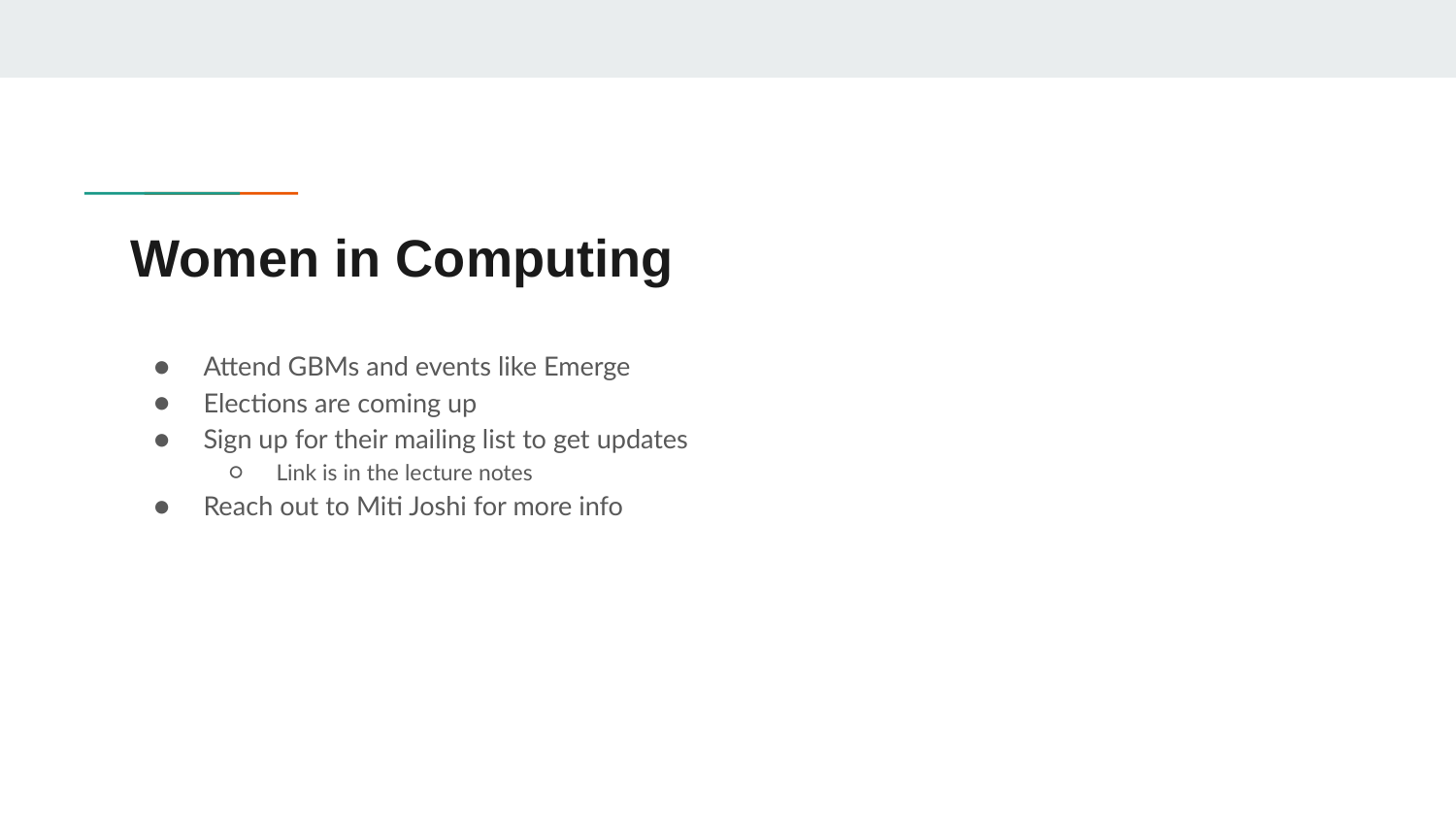

# Women in Computing
Attend GBMs and events like Emerge
Elections are coming up
Sign up for their mailing list to get updates
Link is in the lecture notes
Reach out to Miti Joshi for more info